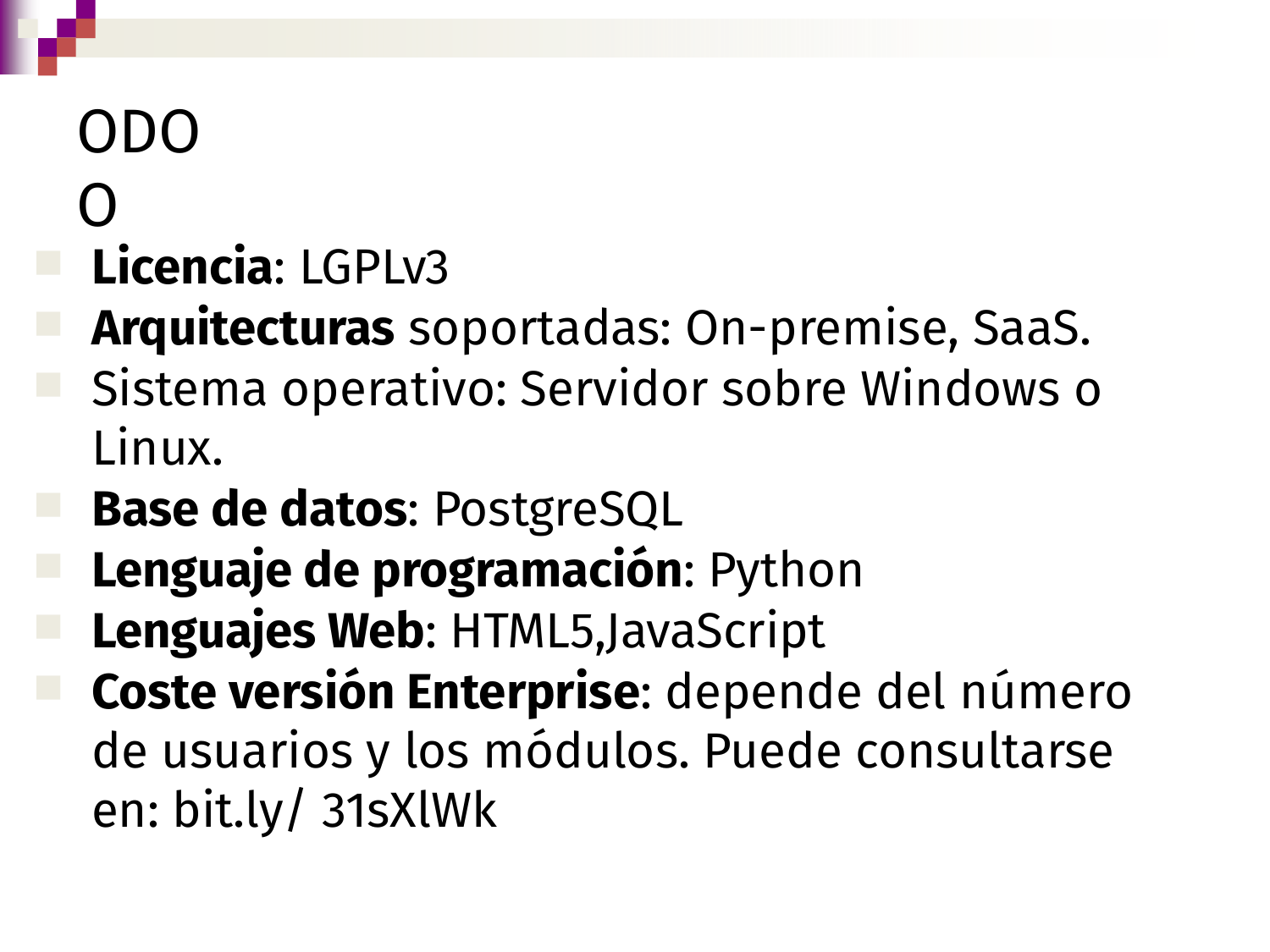

# ODOO
Licencia: LGPLv3
Arquitecturas soportadas: On-premise, SaaS.
Sistema operativo: Servidor sobre Windows o Linux.
Base de datos: PostgreSQL
Lenguaje de programación: Python
Lenguajes Web: HTML5,JavaScript
Coste versión Enterprise: depende del número de usuarios y los módulos. Puede consultarse en: bit.ly/ 31sXlWk